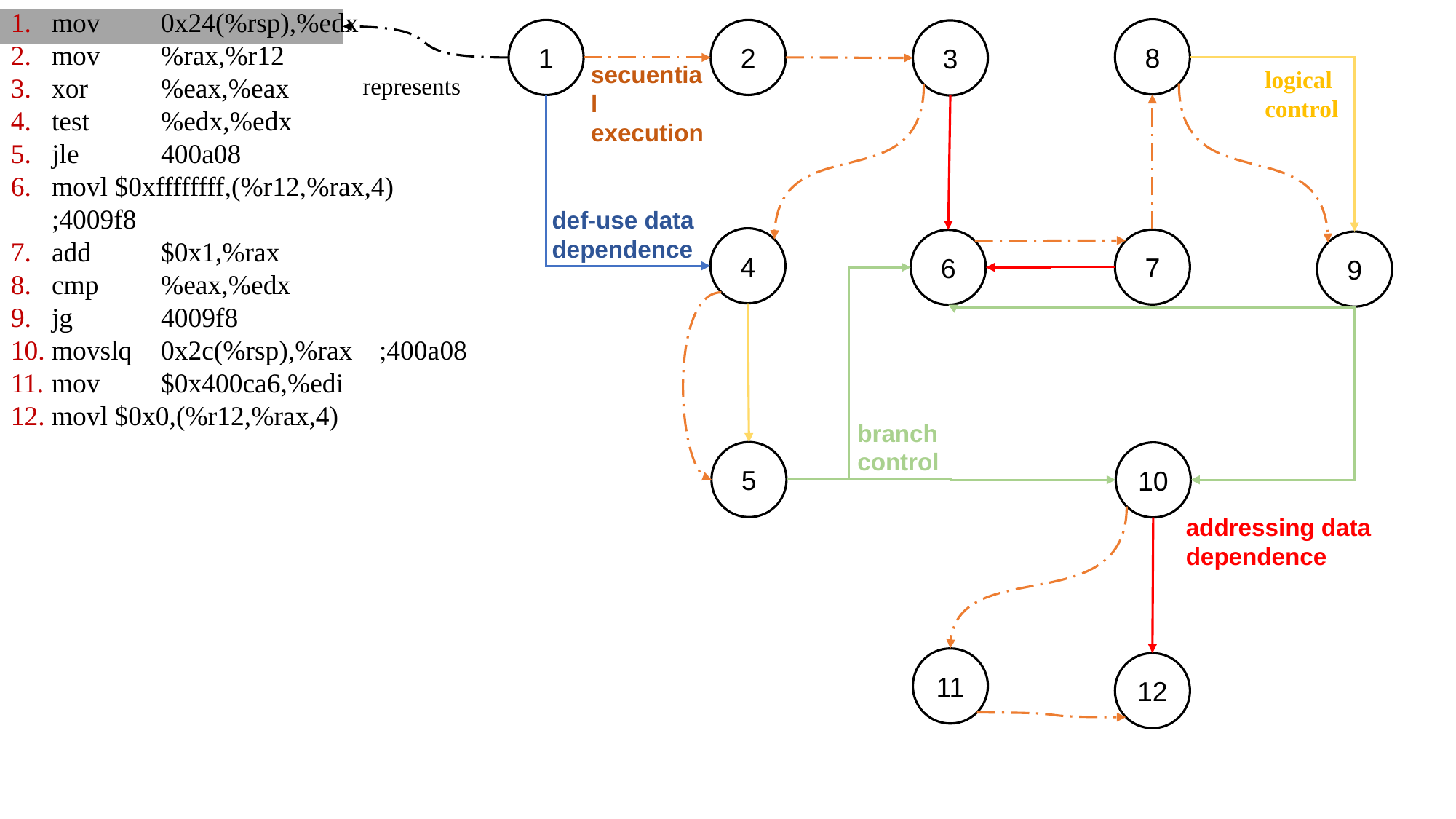

mov	0x24(%rsp),%edx
mov	%rax,%r12
xor	%eax,%eax
test	%edx,%edx
jle	400a08
movl $0xffffffff,(%r12,%rax,4)	;4009f8
add	$0x1,%rax
cmp 	%eax,%edx
jg 	4009f8
movslq	0x2c(%rsp),%rax	;400a08
mov	$0x400ca6,%edi
movl $0x0,(%r12,%rax,4)

8
1
2
3
represents
secuential execution
logical control
def-use data dependence
4
7
6
9
branch control
5
10
addressing data dependence
11
12